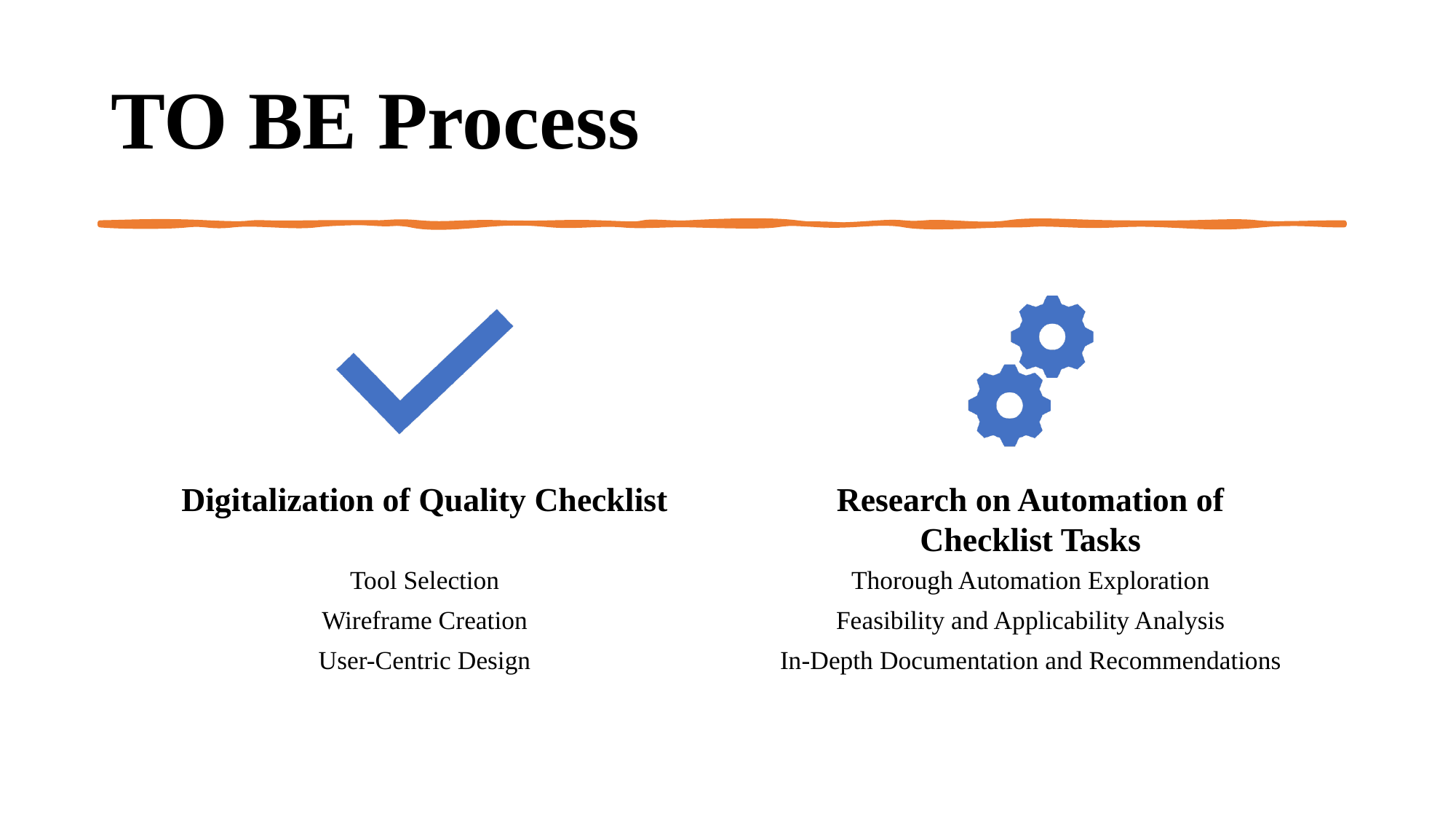

TO BE Process
Digitalization of Quality Checklist
Tool Selection
Wireframe Creation
User-Centric Design
Research on Automation of Checklist Tasks
Thorough Automation Exploration
Feasibility and Applicability Analysis
In-Depth Documentation and Recommendations